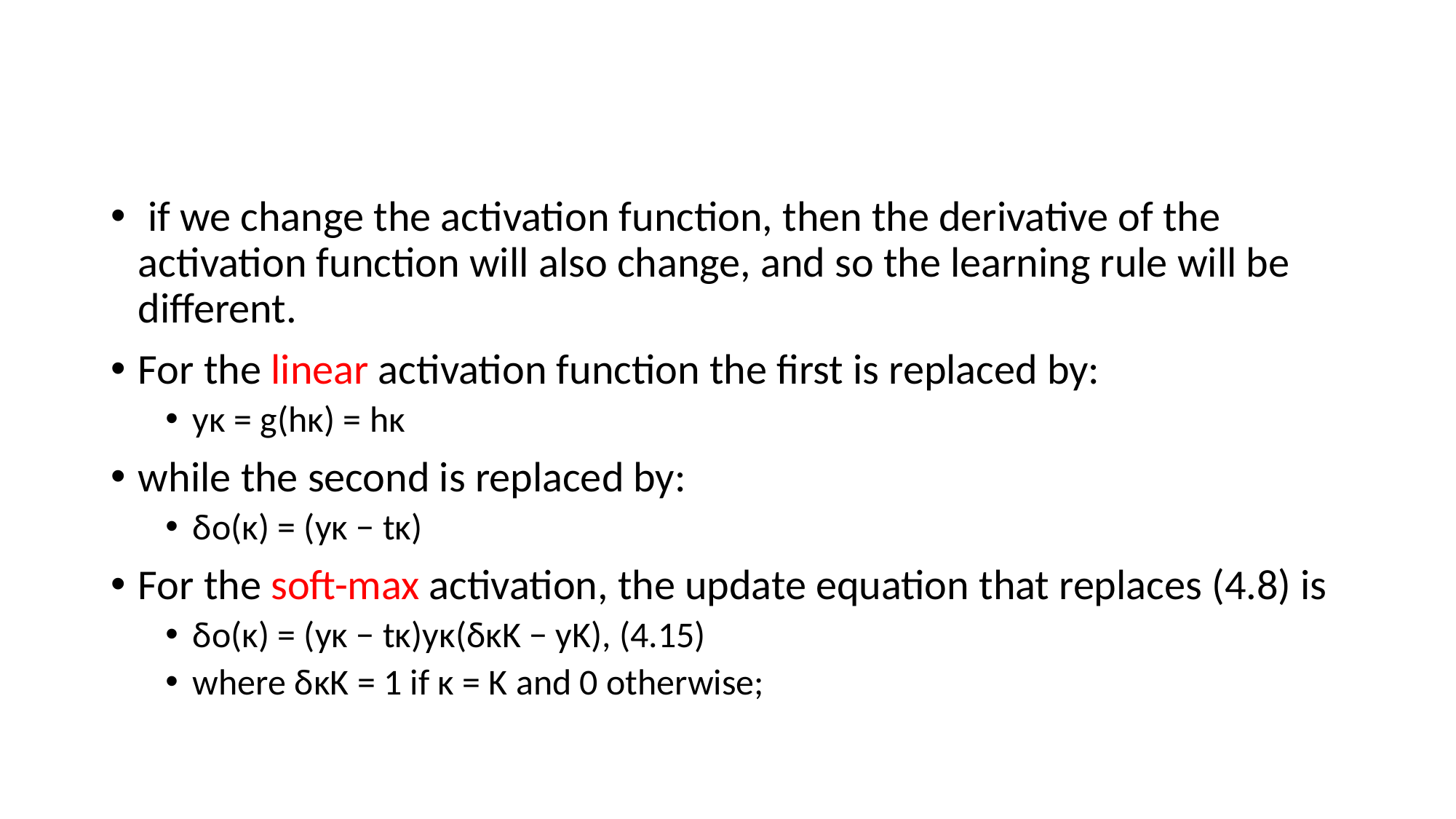

#
 if we change the activation function, then the derivative of the activation function will also change, and so the learning rule will be different.
For the linear activation function the first is replaced by:
yκ = g(hκ) = hκ
while the second is replaced by:
δo(κ) = (yκ − tκ)
For the soft-max activation, the update equation that replaces (4.8) is
δo(κ) = (yκ − tκ)yκ(δκK − yK), (4.15)
where δκK = 1 if κ = K and 0 otherwise;